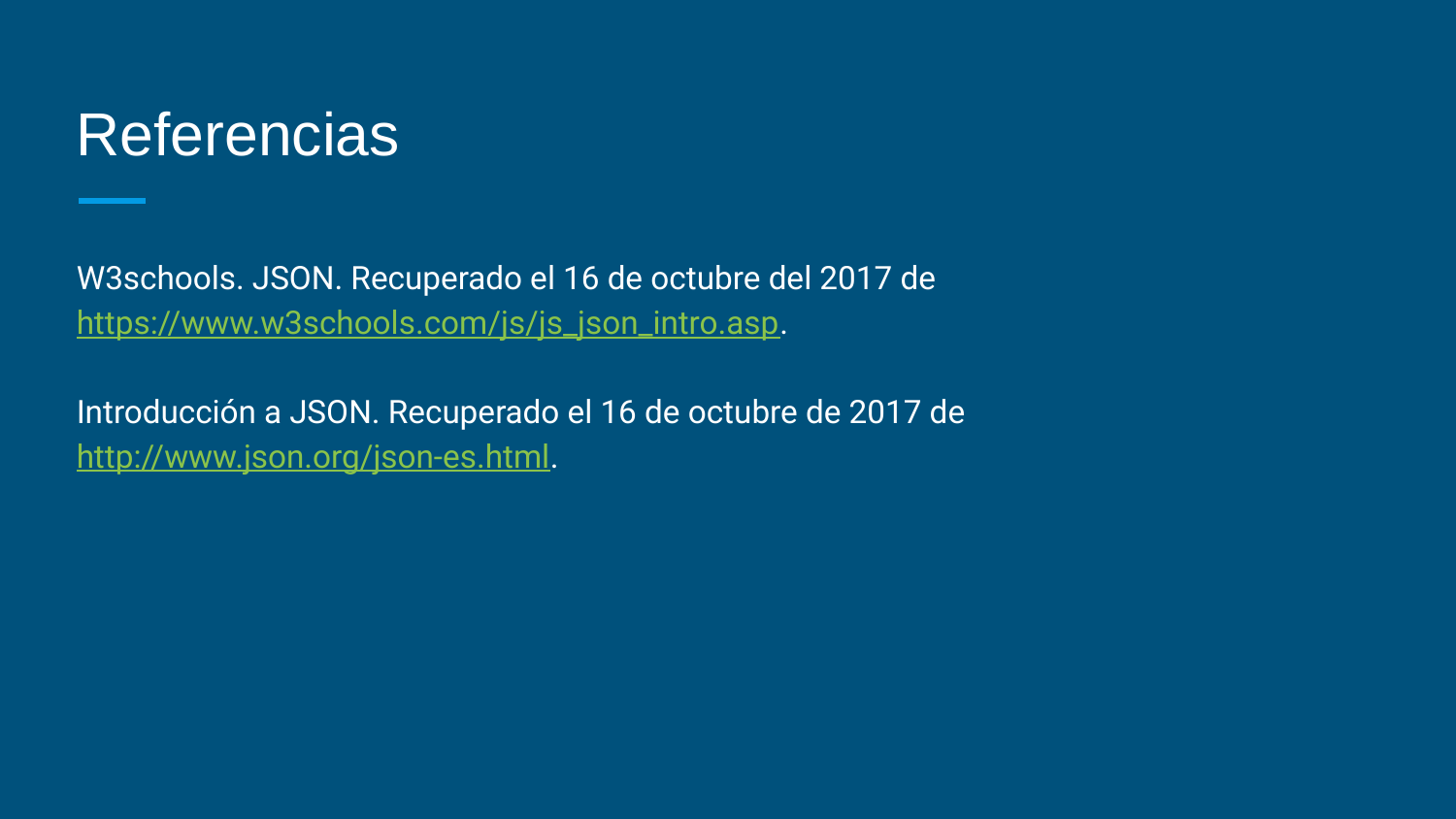

# Referencias
W3schools. JSON. Recuperado el 16 de octubre del 2017 de https://www.w3schools.com/js/js_json_intro.asp.

Introducción a JSON. Recuperado el 16 de octubre de 2017 de http://www.json.org/json-es.html.